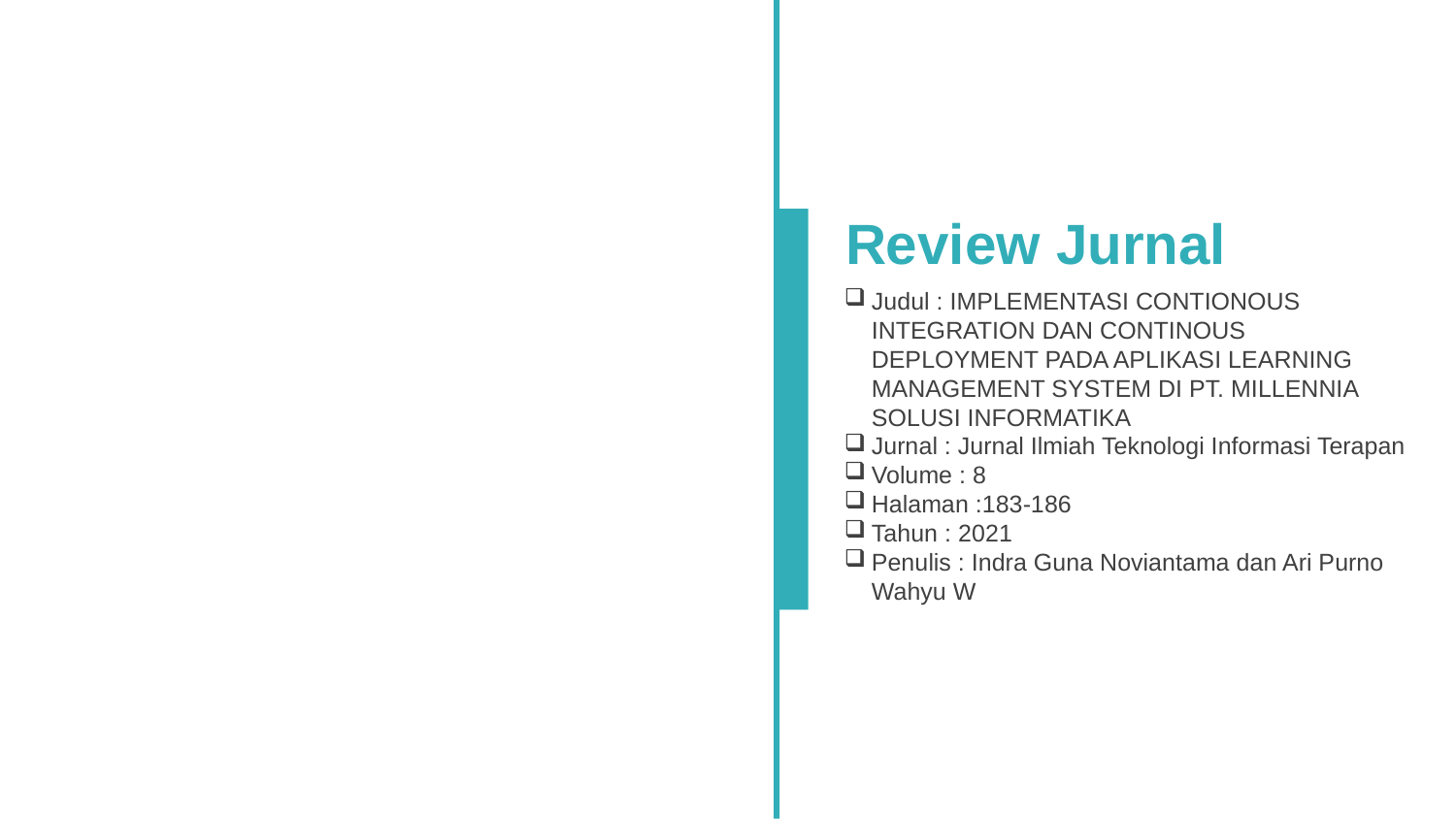

Review Jurnal
Judul : IMPLEMENTASI CONTIONOUS INTEGRATION DAN CONTINOUS DEPLOYMENT PADA APLIKASI LEARNING MANAGEMENT SYSTEM DI PT. MILLENNIA SOLUSI INFORMATIKA
Jurnal : Jurnal Ilmiah Teknologi Informasi Terapan
Volume : 8
Halaman :183-186
Tahun : 2021
Penulis : Indra Guna Noviantama dan Ari Purno Wahyu W